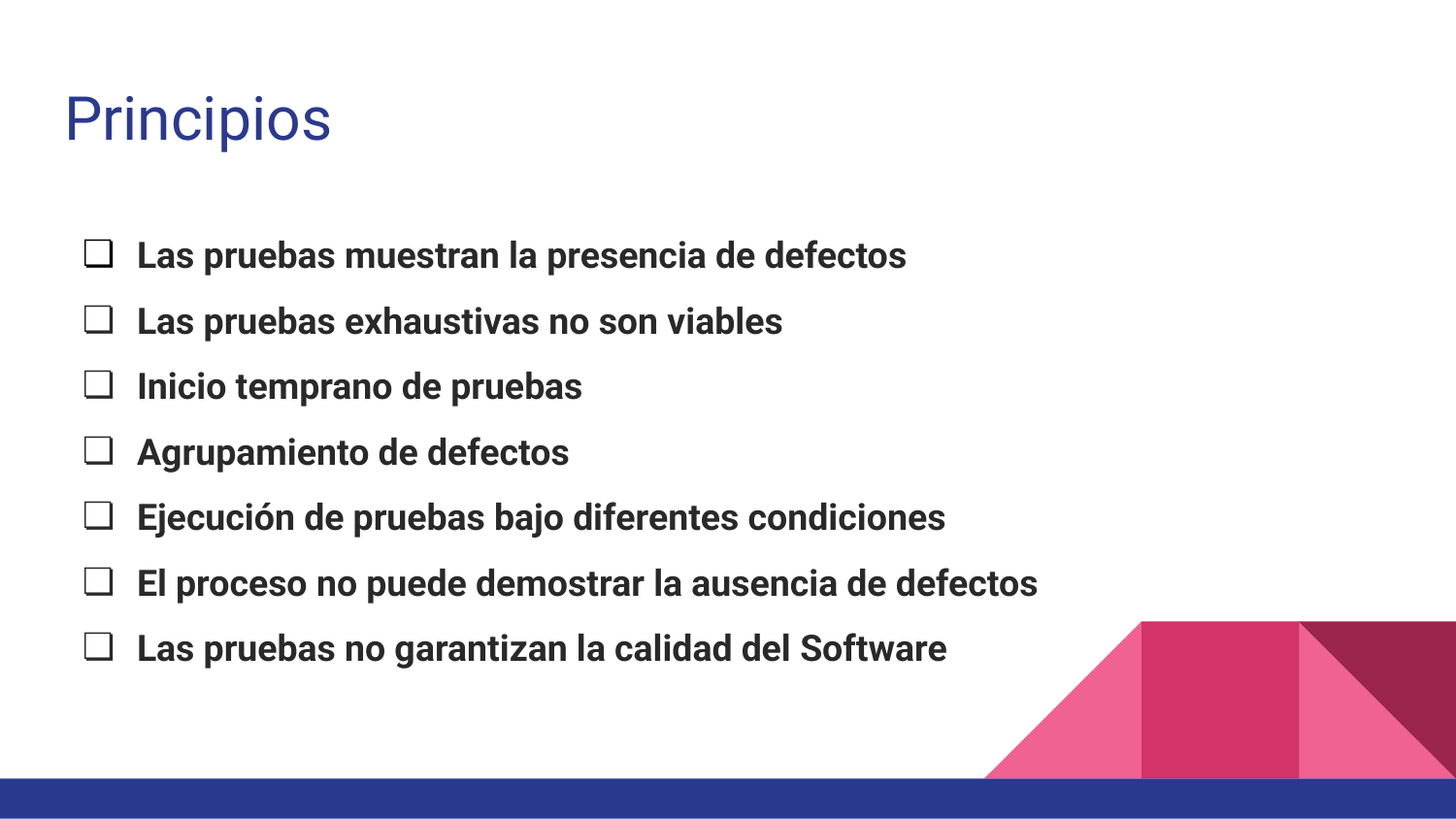

# Principios
Las pruebas muestran la presencia de defectos
Las pruebas exhaustivas no son viables
Inicio temprano de pruebas
Agrupamiento de defectos
Ejecución de pruebas bajo diferentes condiciones
El proceso no puede demostrar la ausencia de defectos
Las pruebas no garantizan la calidad del Software